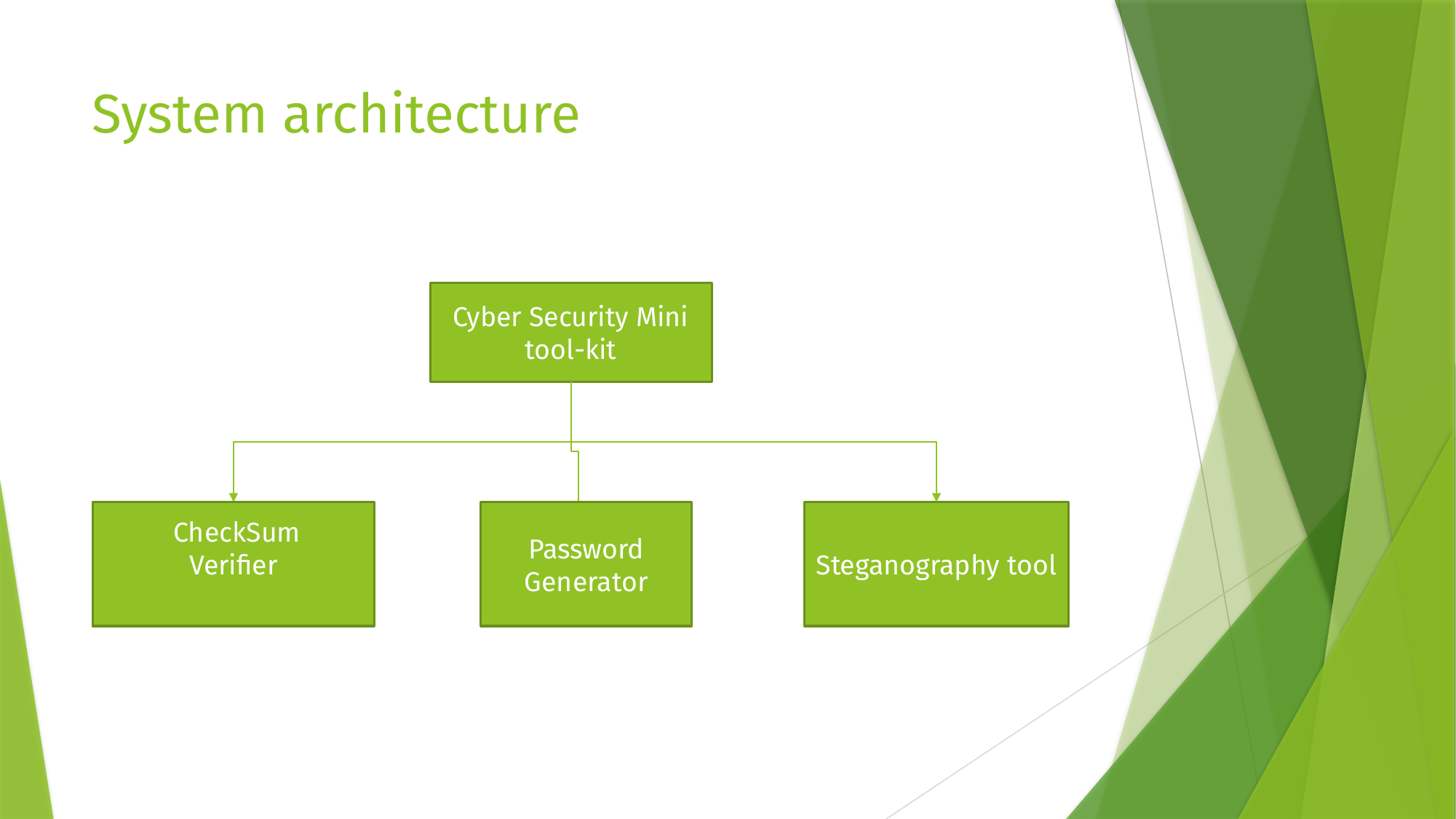

# System architecture

Cyber Security Mini tool-kit
 CheckSum
Verifier

Password Generator
Steganography tool